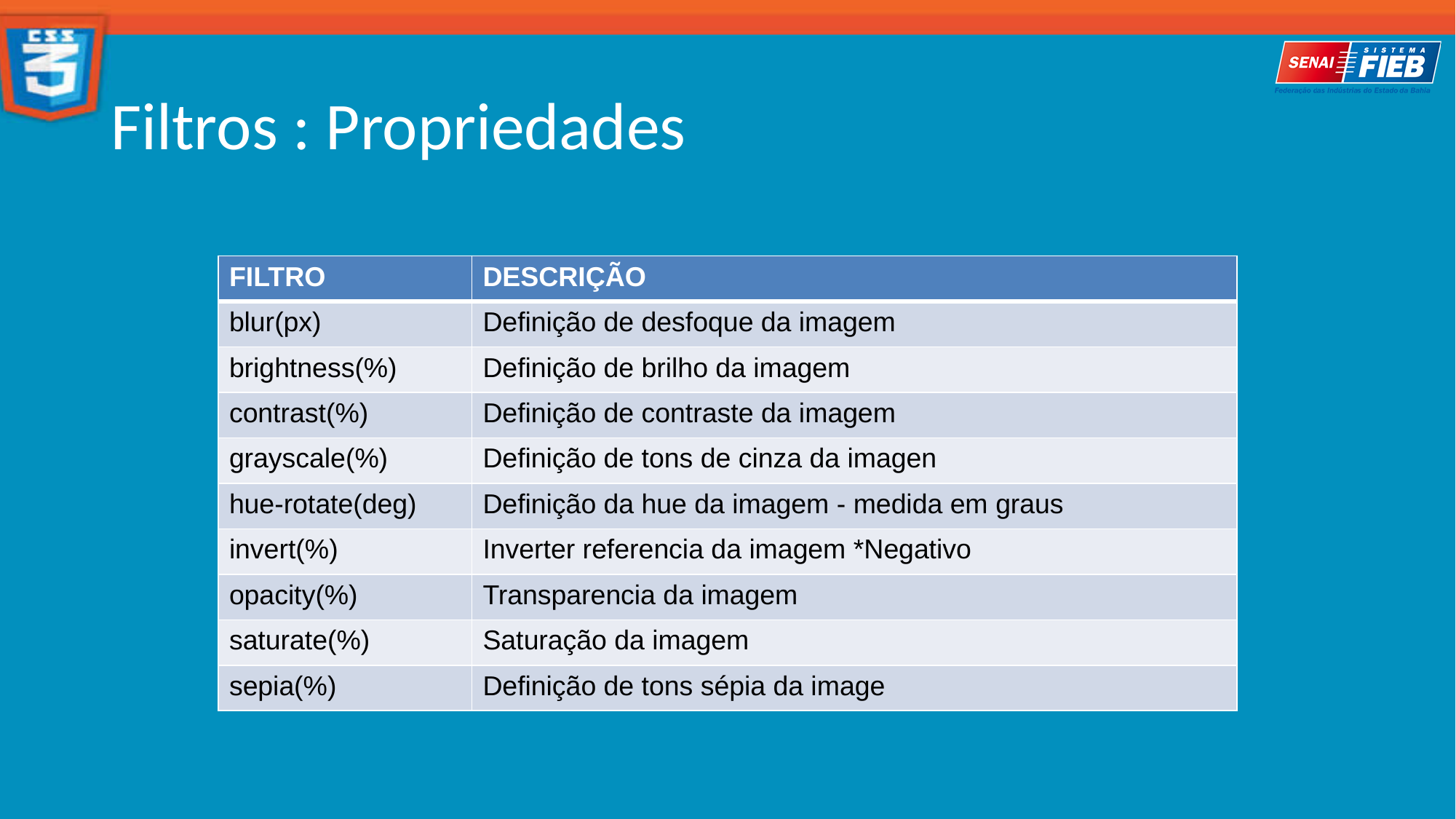

Filtros : Propriedades

| FILTRO | DESCRIÇÃO |
| --- | --- |
| blur(px) | Definição de desfoque da imagem |
| brightness(%) | Definição de brilho da imagem |
| contrast(%) | Definição de contraste da imagem |
| grayscale(%) | Definição de tons de cinza da imagen |
| hue-rotate(deg) | Definição da hue da imagem - medida em graus |
| invert(%) | Inverter referencia da imagem \*Negativo |
| opacity(%) | Transparencia da imagem |
| saturate(%) | Saturação da imagem |
| sepia(%) | Definição de tons sépia da image |